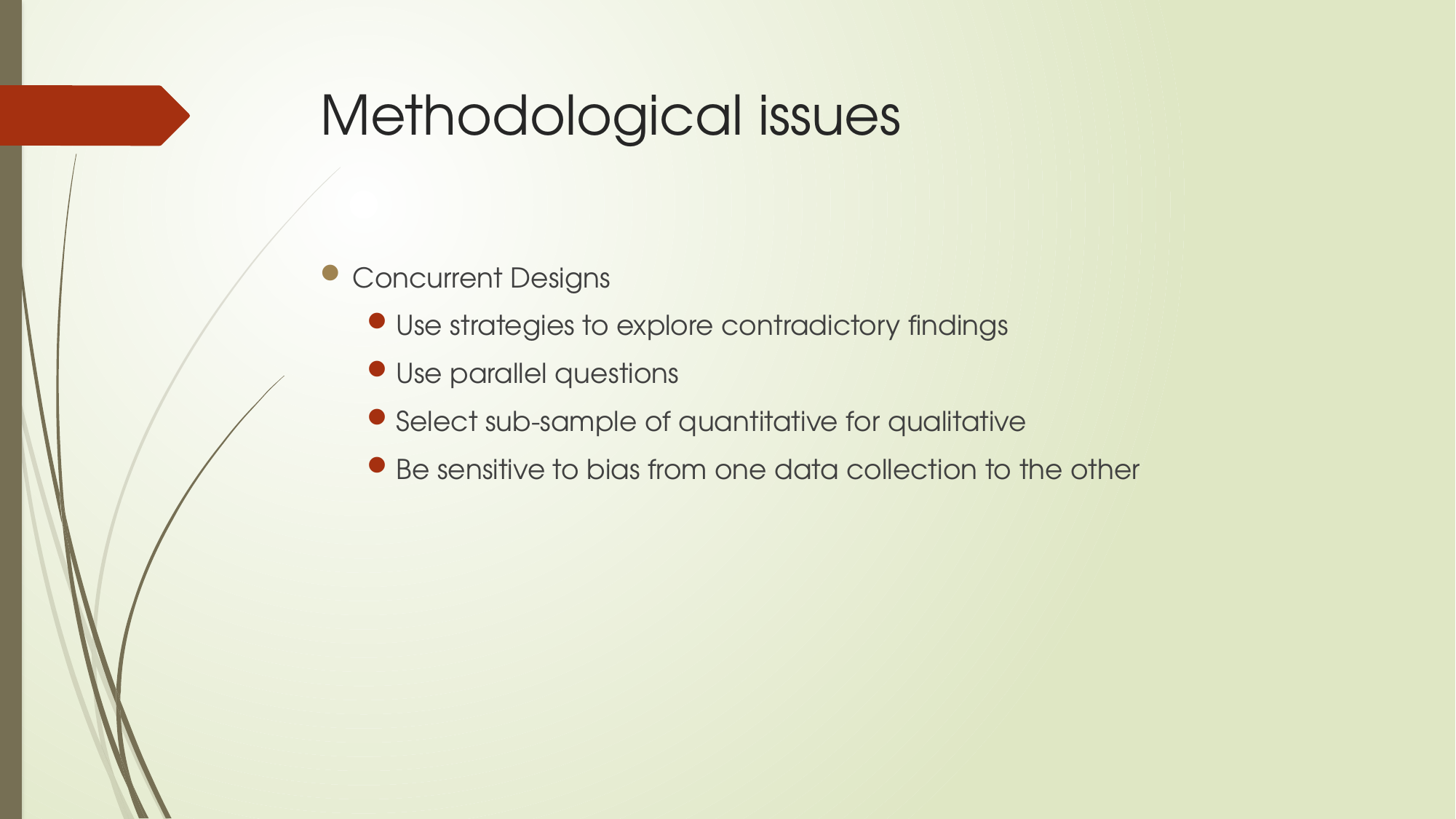

# Methodological issues
Concurrent Designs
Use strategies to explore contradictory findings
Use parallel questions
Select sub-sample of quantitative for qualitative
Be sensitive to bias from one data collection to the other